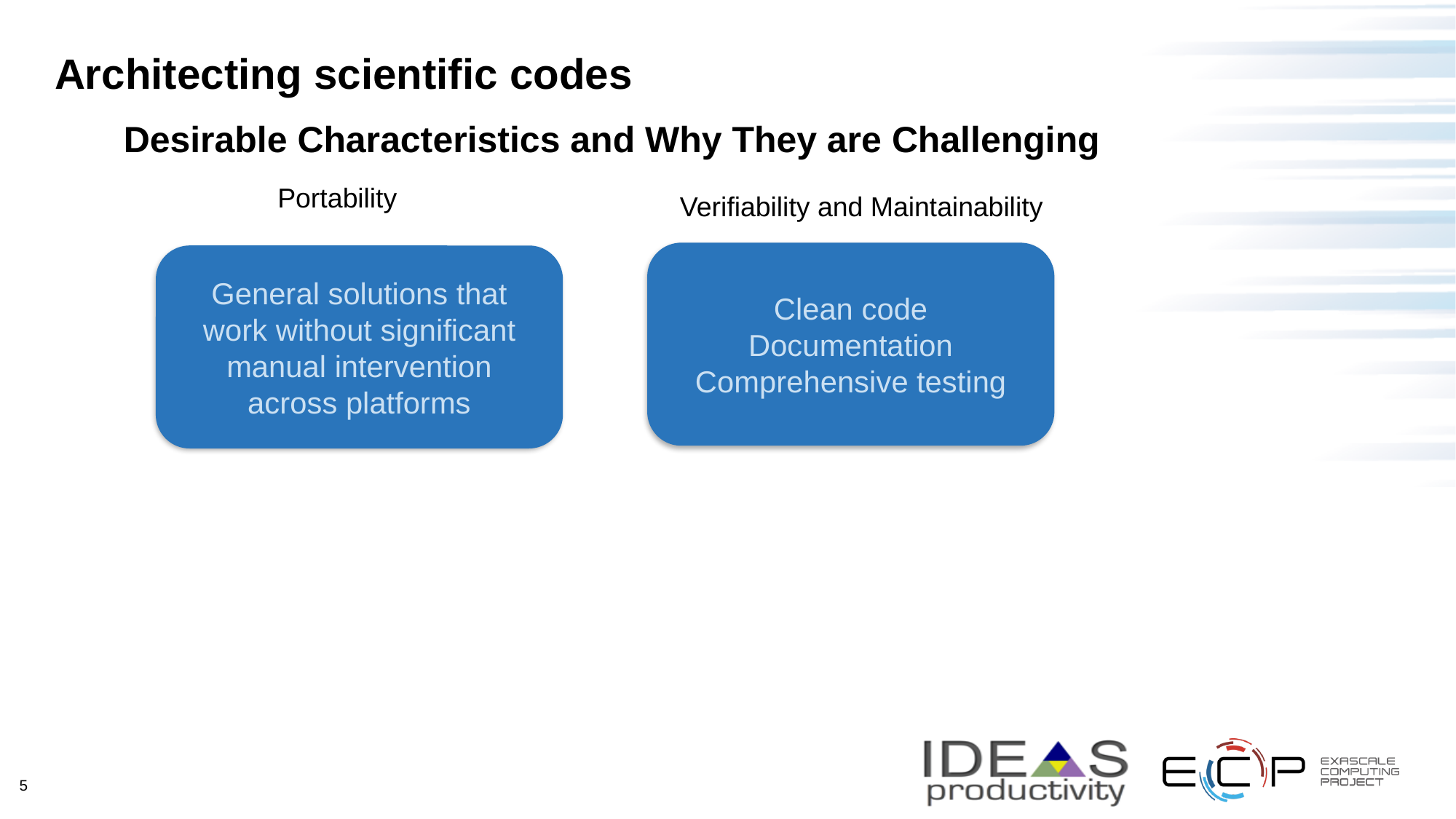

# Architecting scientific codes
Desirable Characteristics and Why They are Challenging

Portability
Verifiability and Maintainability
Clean code
Documentation
Comprehensive testing
General solutions that work without significant manual intervention across platforms